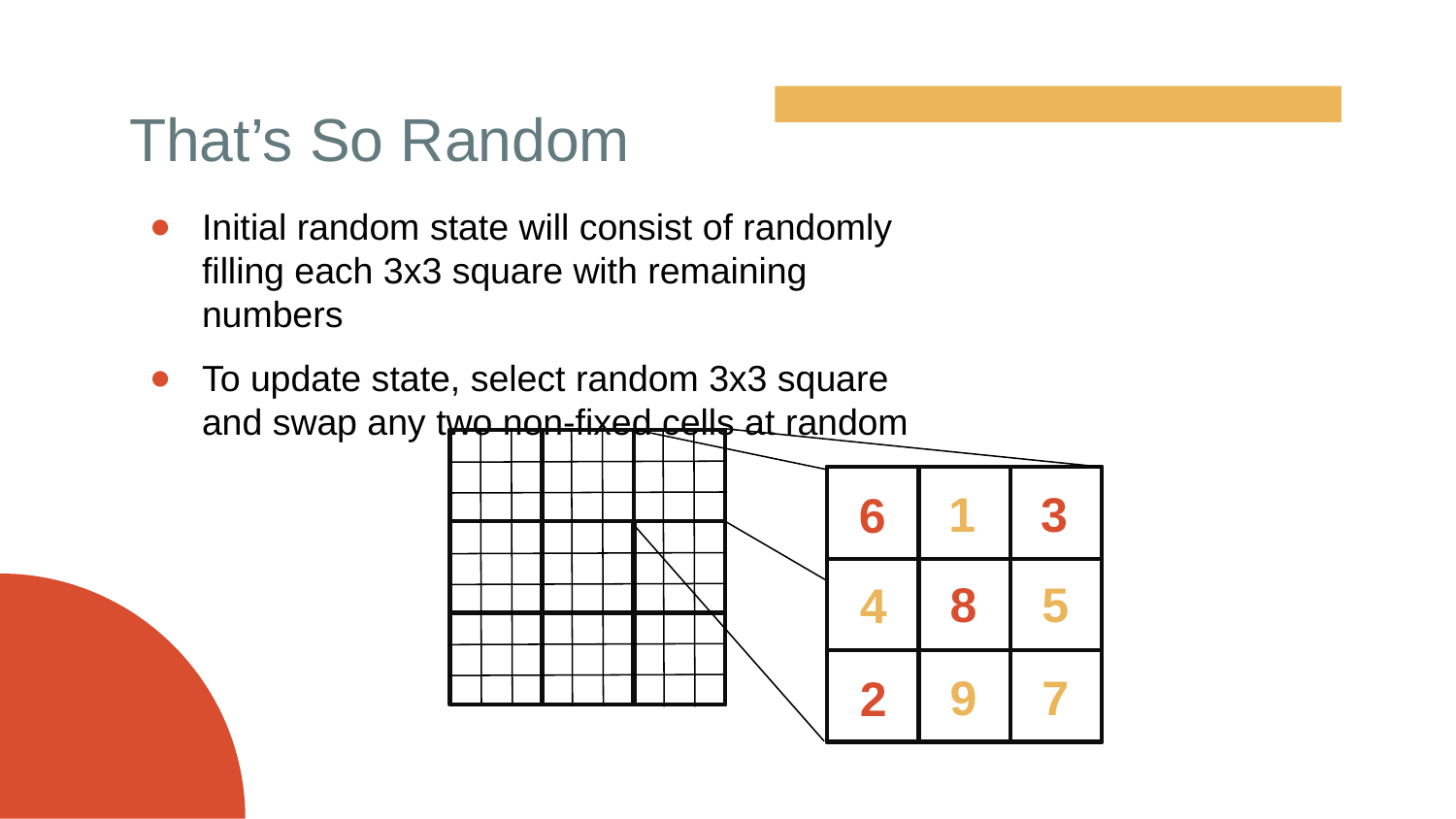

# That’s So Random
Initial random state will consist of randomly filling each 3x3 square with remaining numbers
To update state, select random 3x3 square and swap any two non-fixed cells at random

1
3
6

8
5
4

9
7
2